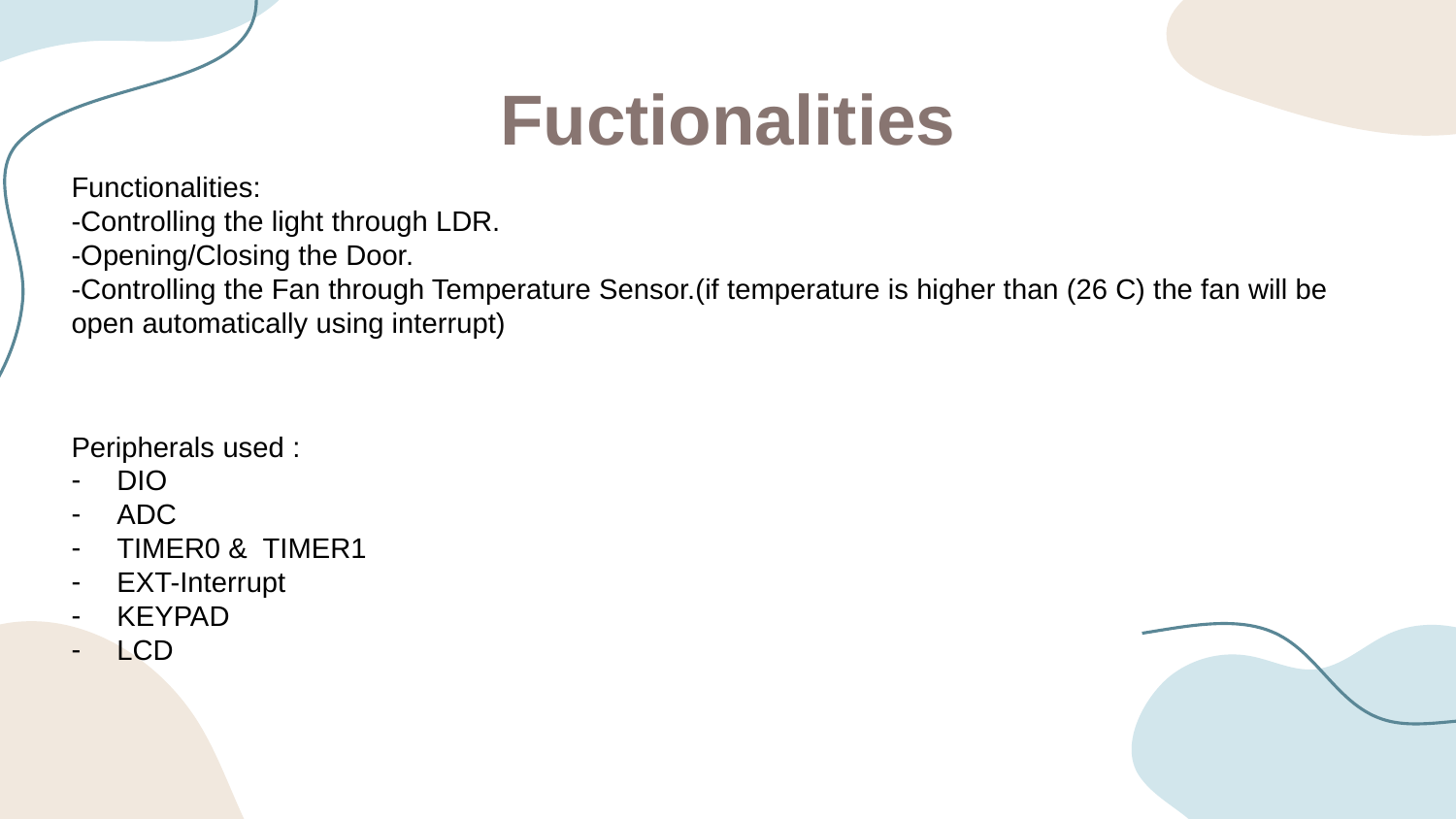

# Fuctionalities
Functionalities:
-Controlling the light through LDR.
-Opening/Closing the Door.
-Controlling the Fan through Temperature Sensor.(if temperature is higher than (26 C) the fan will be open automatically using interrupt)
Peripherals used :
DIO
ADC
TIMER0 &  TIMER1
EXT-Interrupt
KEYPAD
LCD